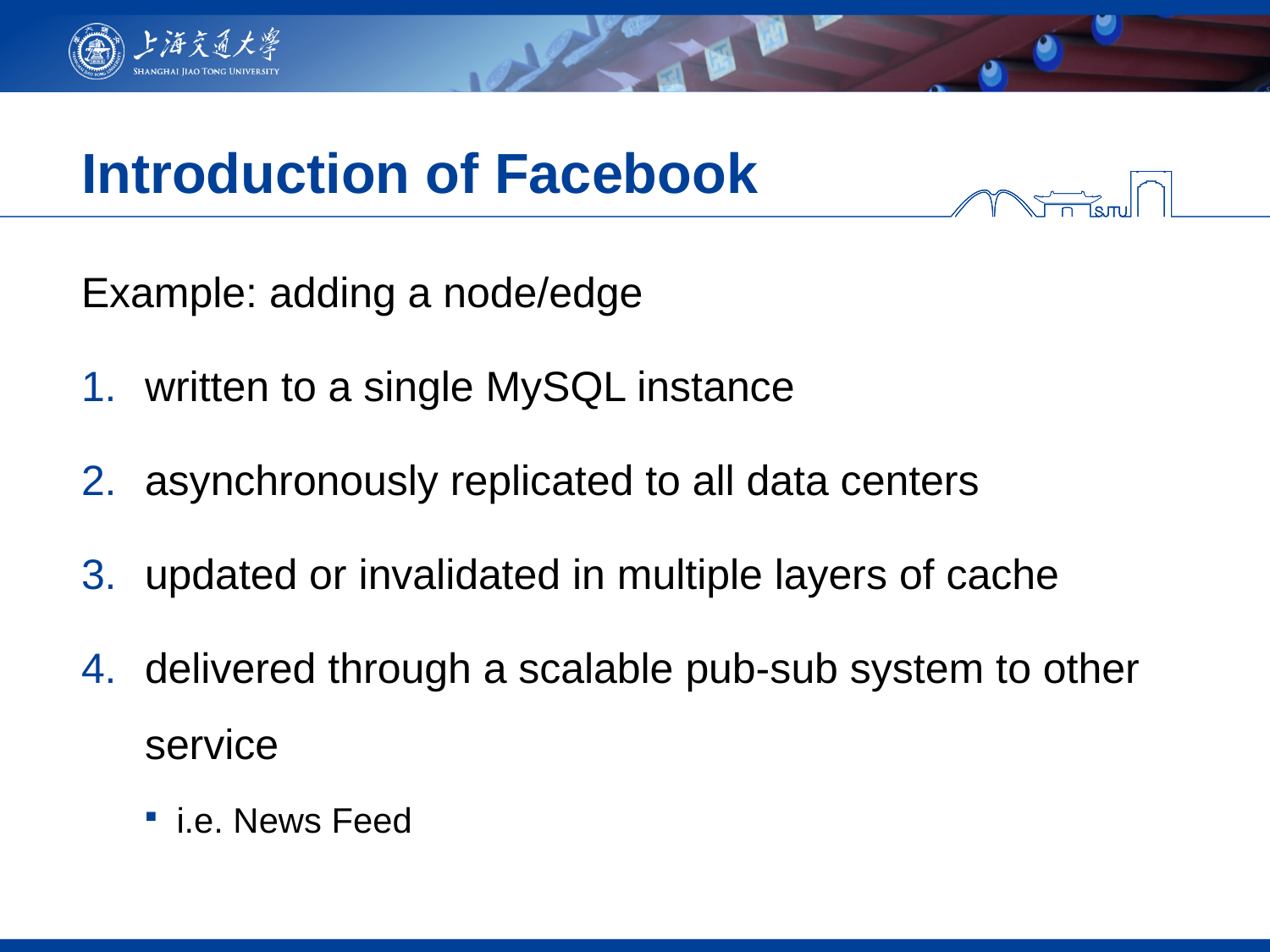

# Introduction of Facebook

Example: adding a node/edge
written to a single MySQL instance
asynchronously replicated to all data centers
updated or invalidated in multiple layers of cache
delivered through a scalable pub-sub system to other service
i.e. News Feed